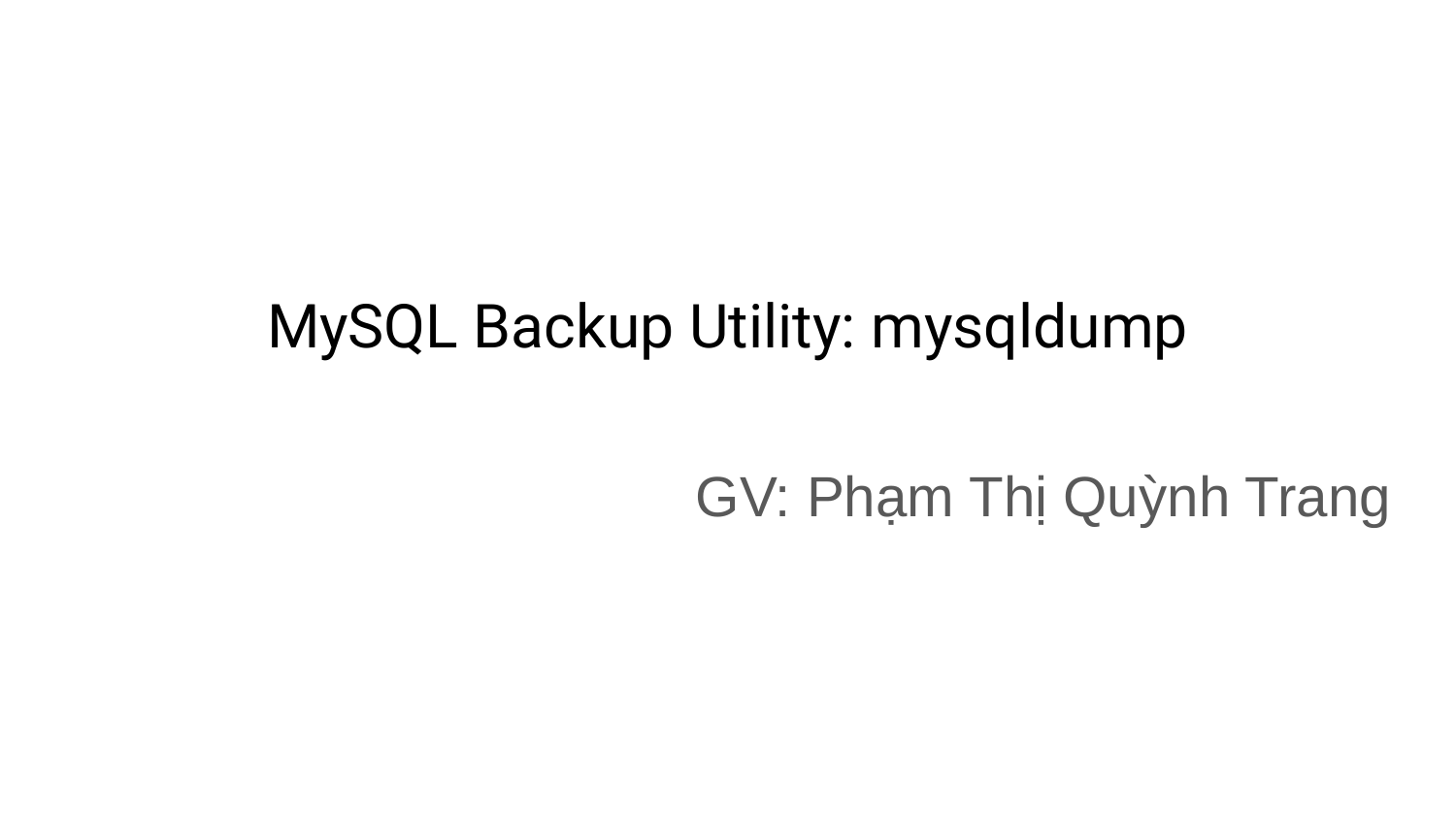

# MySQL Backup Utility: mysqldump

GV: Phạm Thị Quỳnh Trang